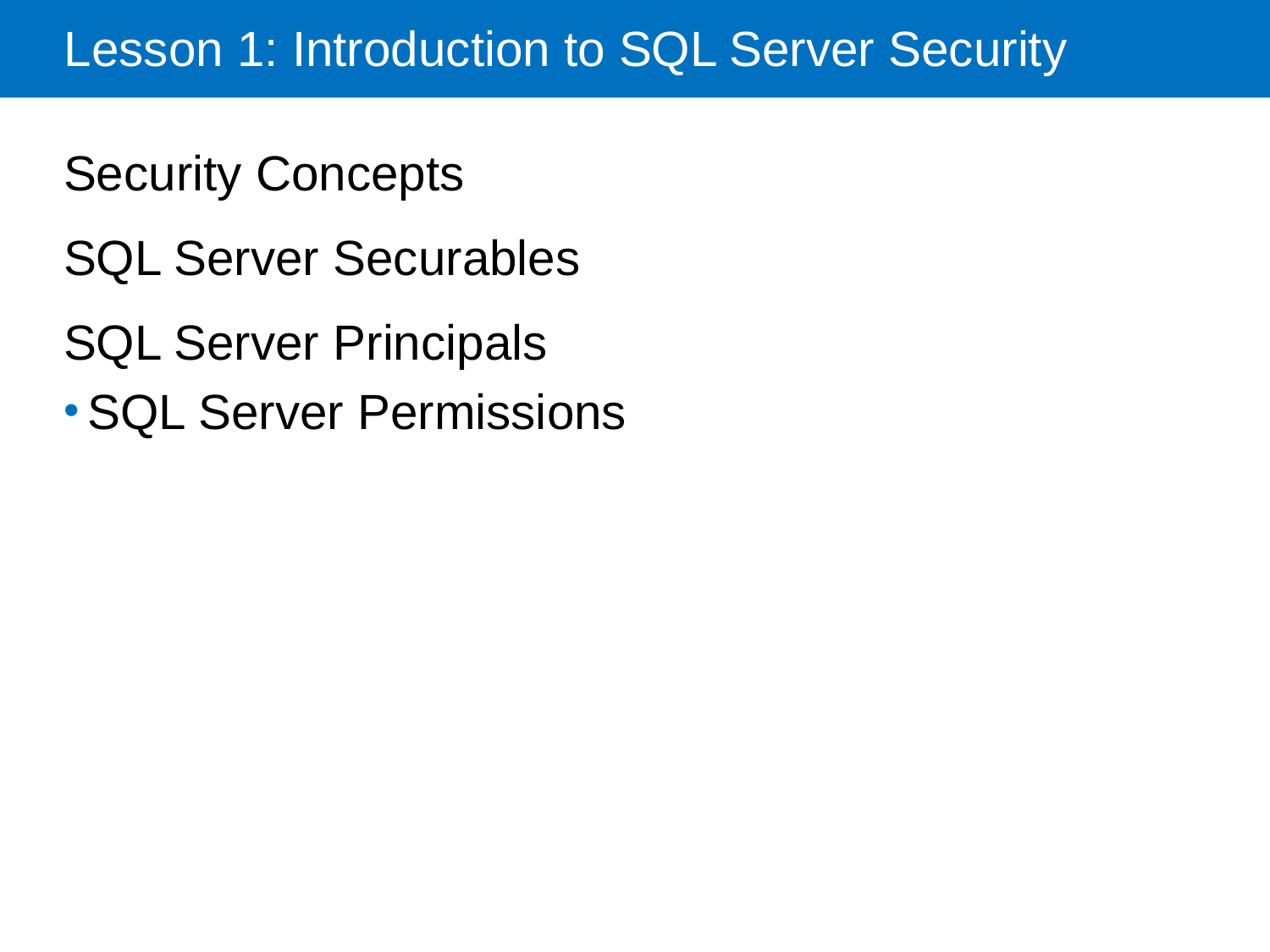

# Lesson 1: Introduction to SQL Server Security
Security Concepts
SQL Server Securables
SQL Server Principals
SQL Server Permissions